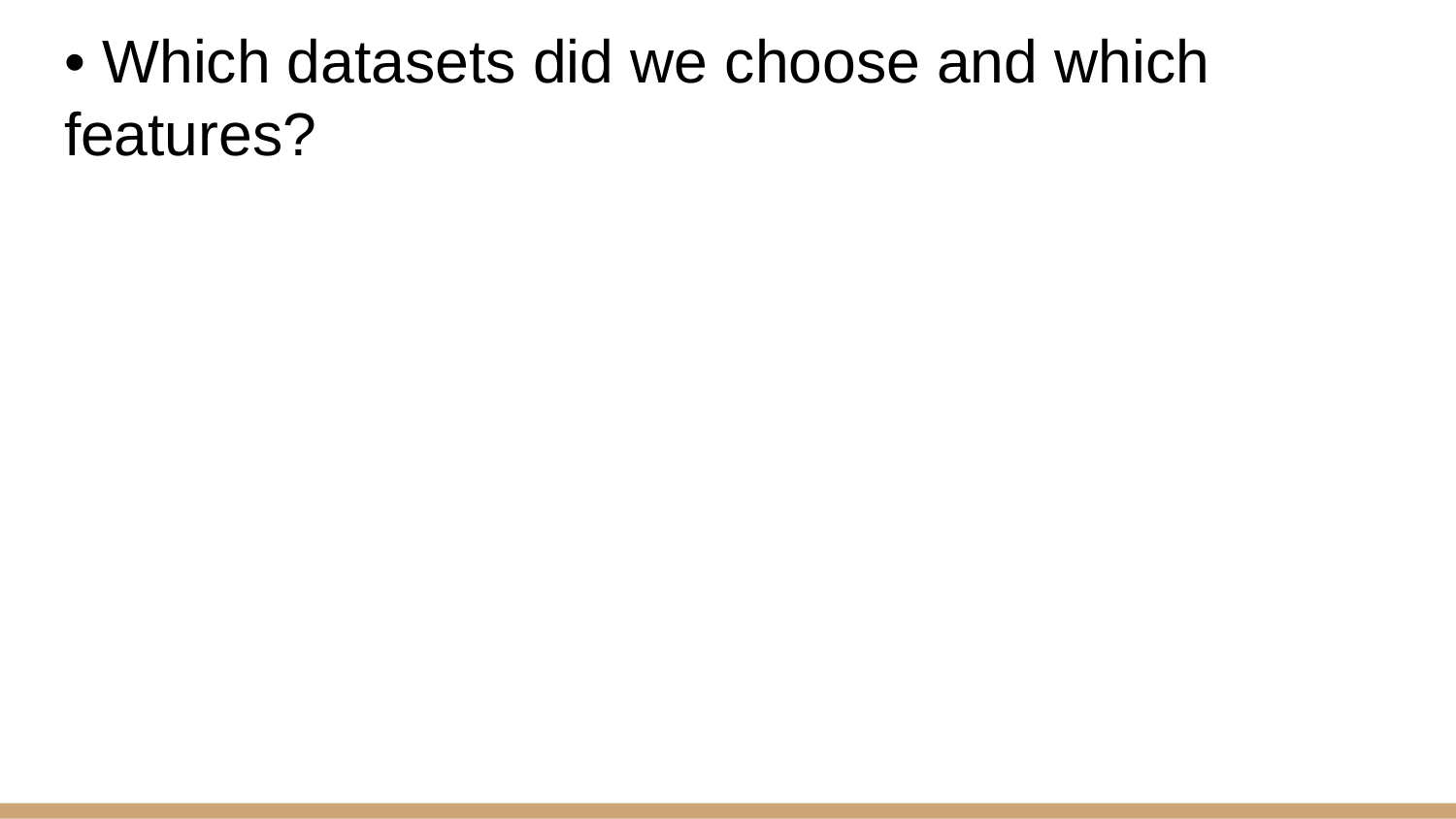

# • Which datasets did we choose and which features?